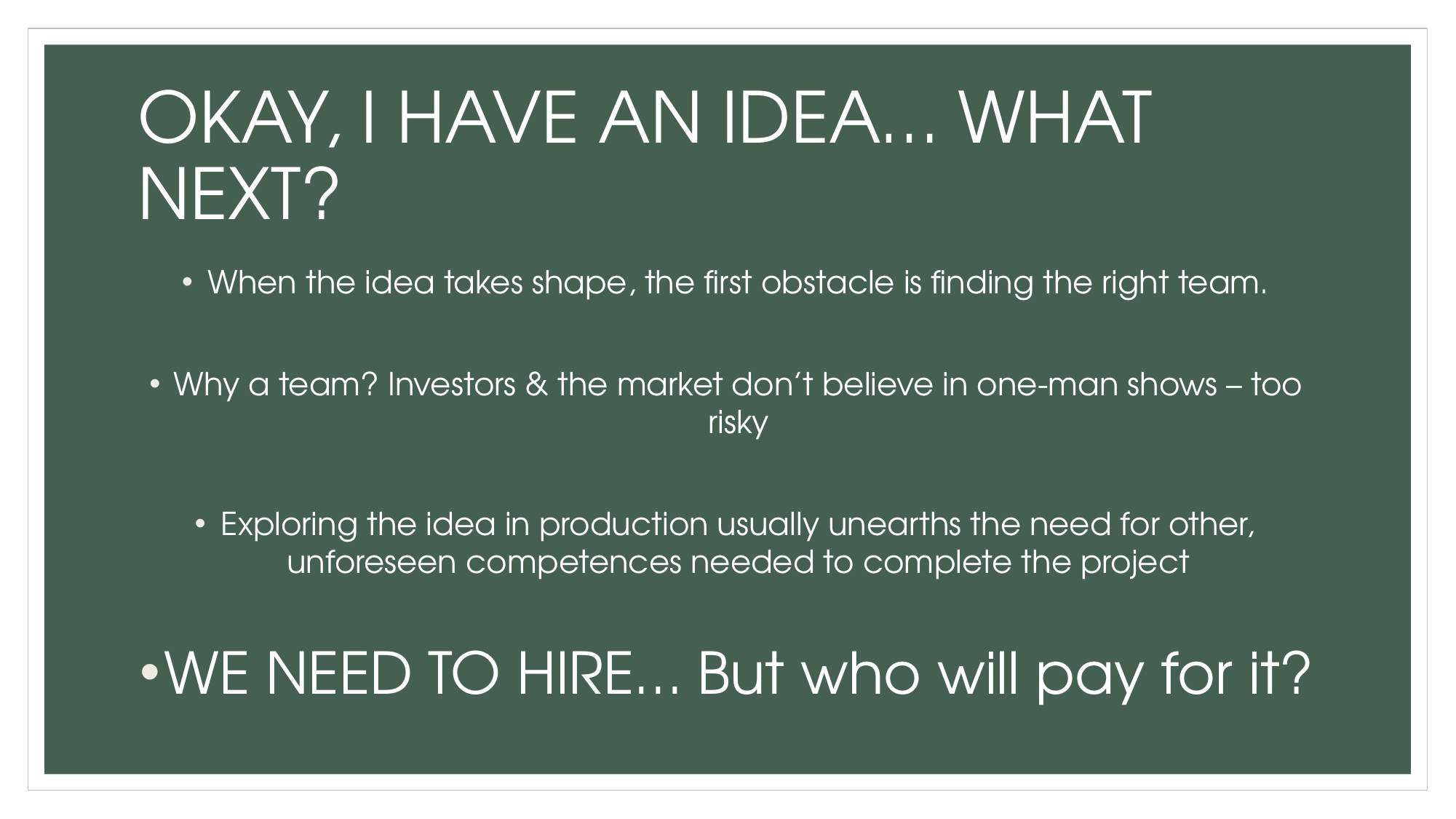

# OKAY, I HAVE AN IDEA… WHAT NEXT?

When the idea takes shape, the first obstacle is finding the right team.

Why a team? Investors & the market don’t believe in one-man shows – too risky

Exploring the idea in production usually unearths the need for other, unforeseen competences needed to complete the project

WE NEED TO HIRE… But who will pay for it?